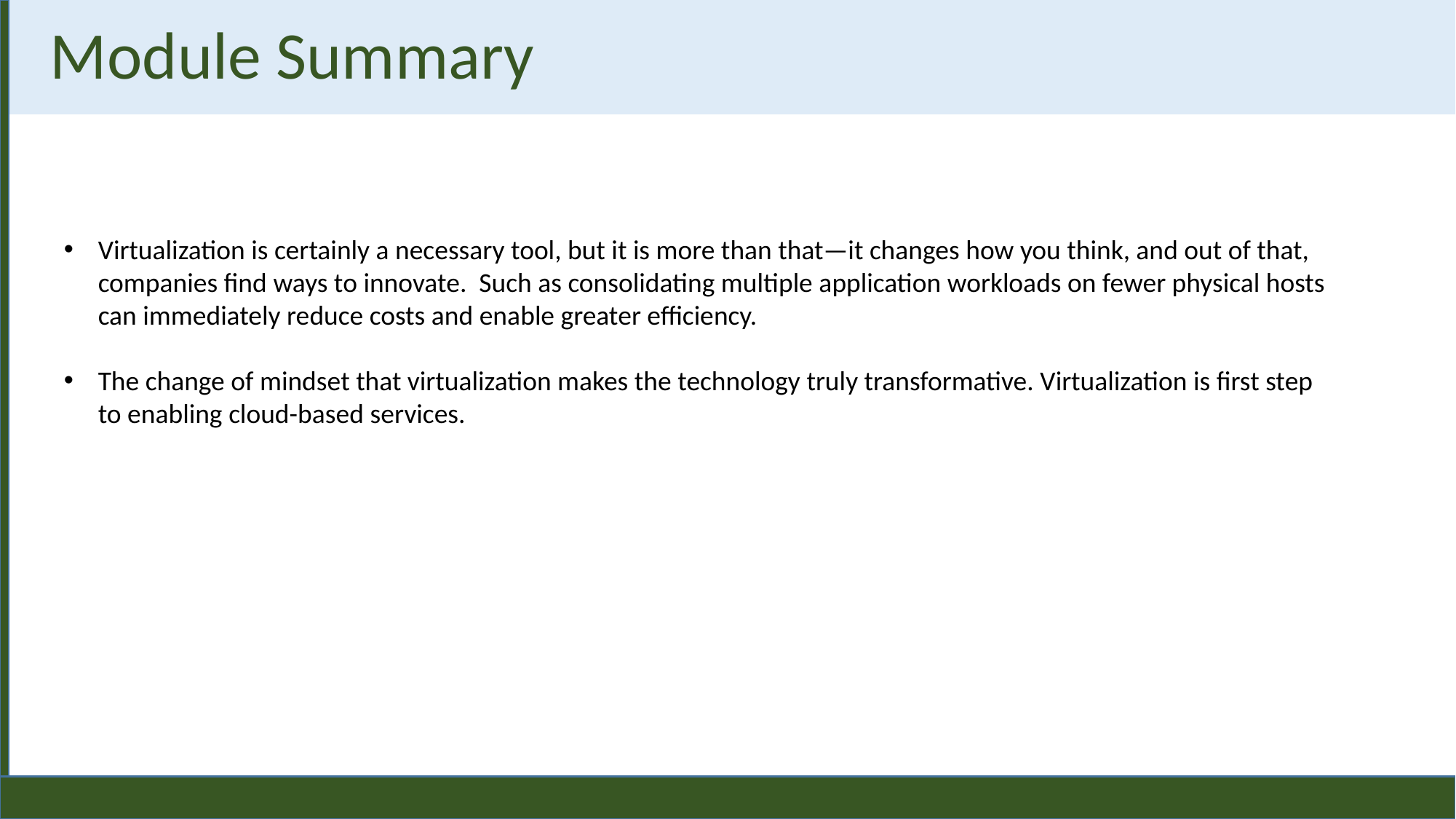

Module Summary
Virtualization is certainly a necessary tool, but it is more than that—it changes how you think, and out of that, companies find ways to innovate.  Such as consolidating multiple application workloads on fewer physical hosts can immediately reduce costs and enable greater efficiency.

The change of mindset that virtualization makes the technology truly transformative. Virtualization is first step to enabling cloud-based services.